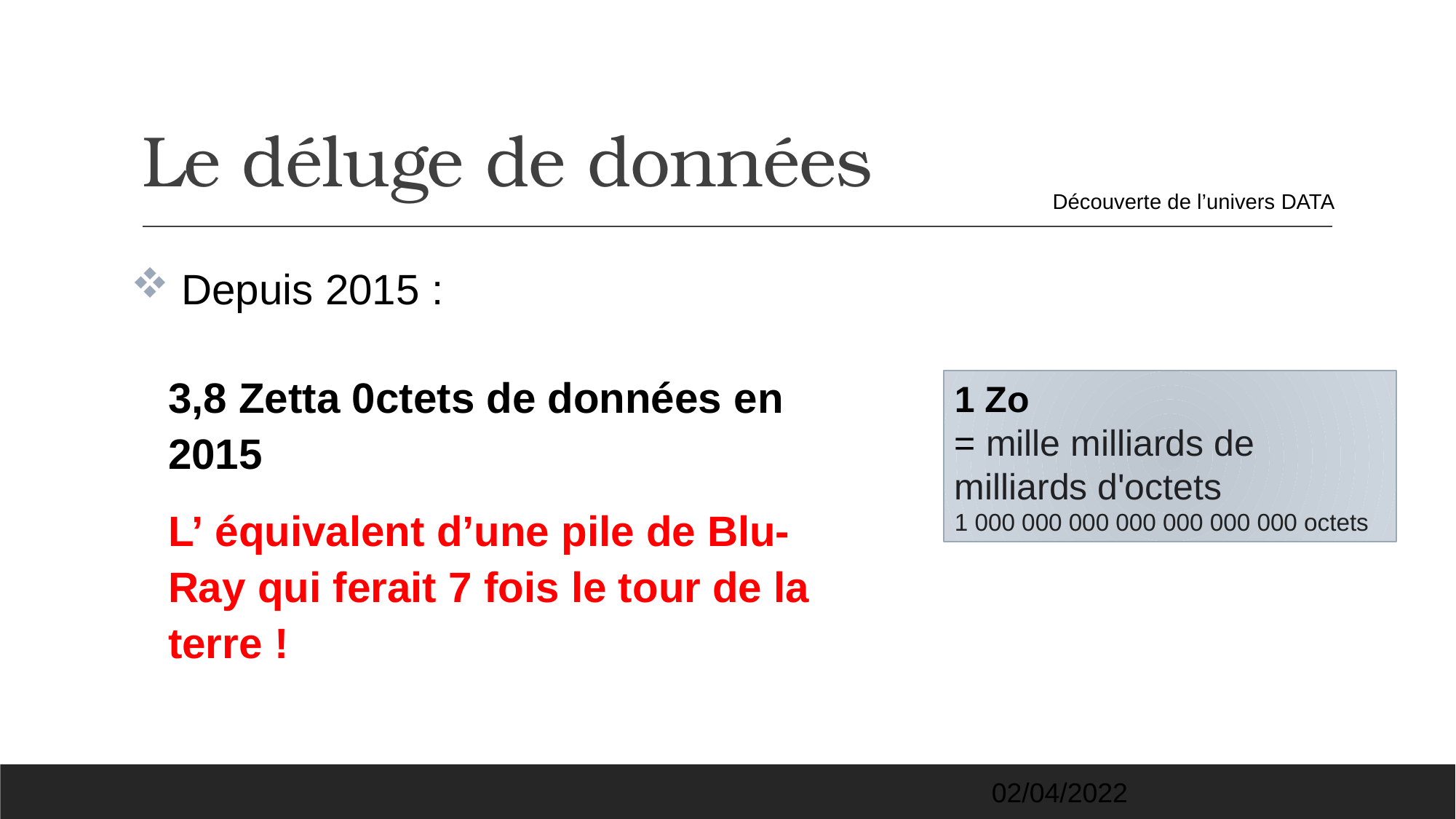

# Le déluge de données
Découverte de l’univers DATA
 Depuis 2015 :
3,8 Zetta 0ctets de données en 2015
L’ équivalent d’une pile de Blu-Ray qui ferait 7 fois le tour de la terre !

1 Zo
= mille milliards de milliards d'octets
1 000 000 000 000 000 000 000 octets
02/04/2022